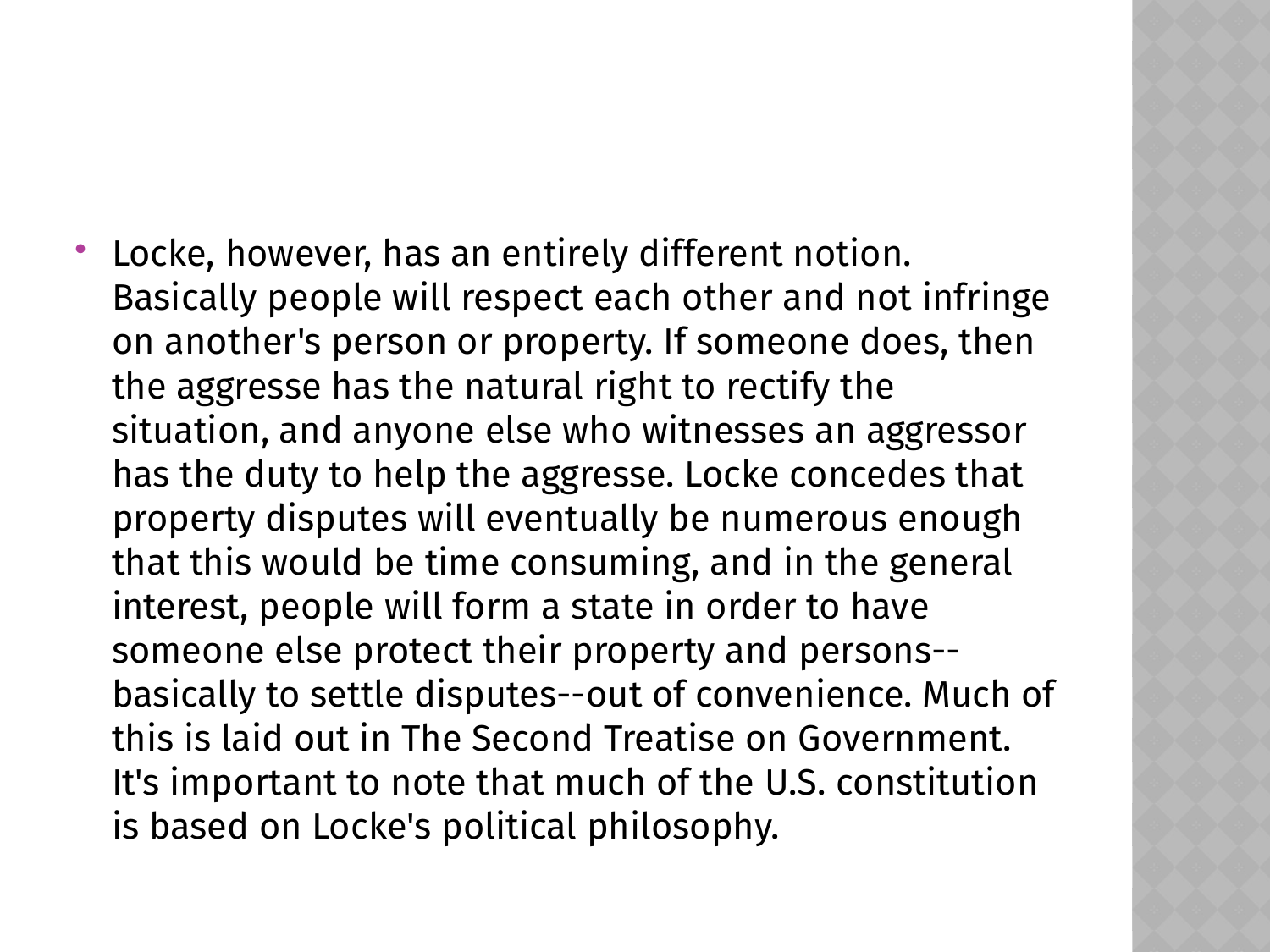

#
Locke, however, has an entirely different notion. Basically people will respect each other and not infringe on another's person or property. If someone does, then the aggresse has the natural right to rectify the situation, and anyone else who witnesses an aggressor has the duty to help the aggresse. Locke concedes that property disputes will eventually be numerous enough that this would be time consuming, and in the general interest, people will form a state in order to have someone else protect their property and persons--basically to settle disputes--out of convenience. Much of this is laid out in The Second Treatise on Government. It's important to note that much of the U.S. constitution is based on Locke's political philosophy.